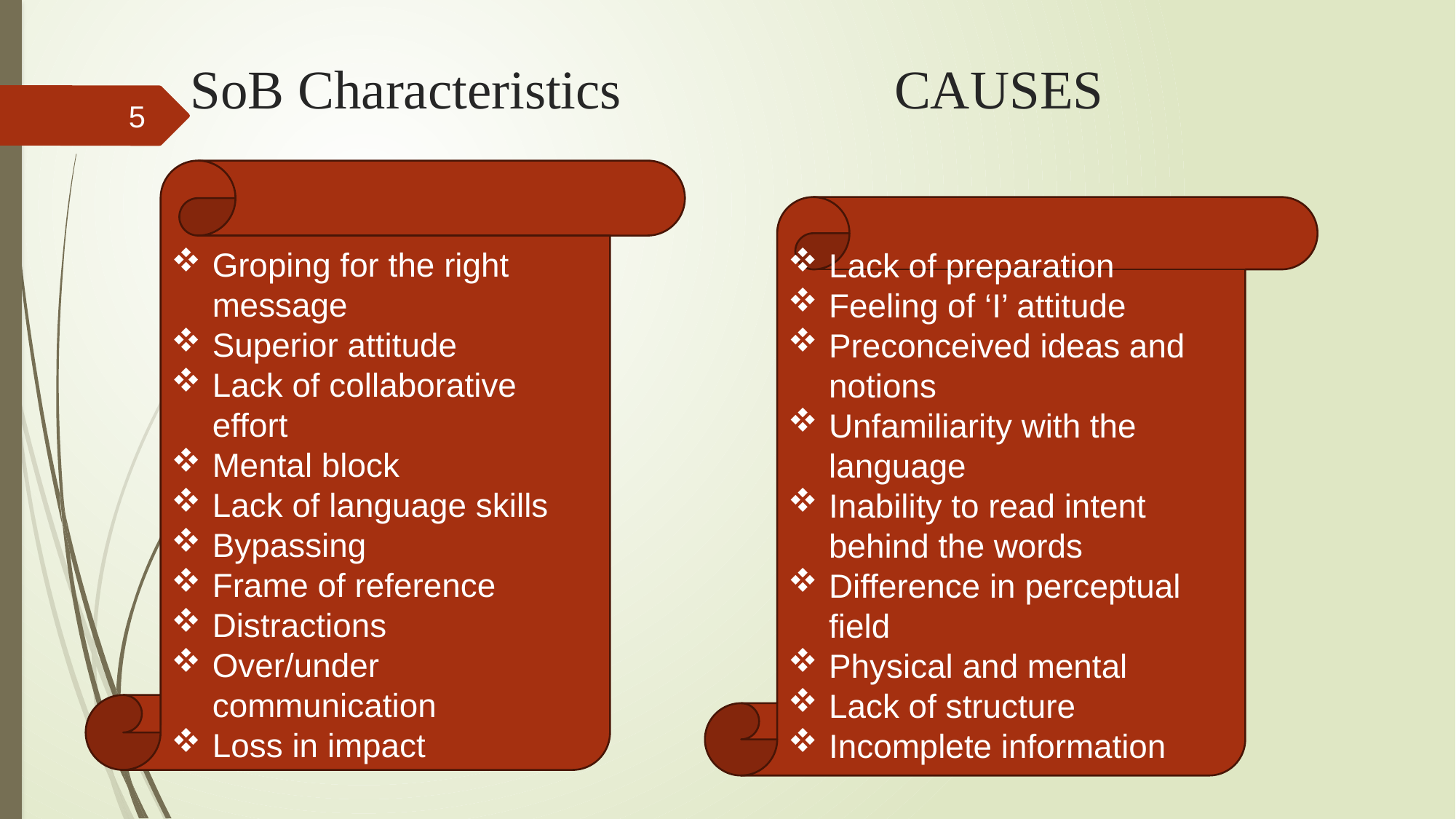

# SoB Characteristics                    CAUSES
5

Groping for the right message
Superior attitude
Lack of collaborative effort
Mental block
Lack of language skills
Bypassing
Frame of reference
Distractions
Over/under communication
Loss in impact

Lack of preparation
Feeling of ‘I’ attitude
Preconceived ideas and notions
Unfamiliarity with the language
Inability to read intent behind the words
Difference in perceptual field
Physical and mental
Lack of structure
Incomplete information